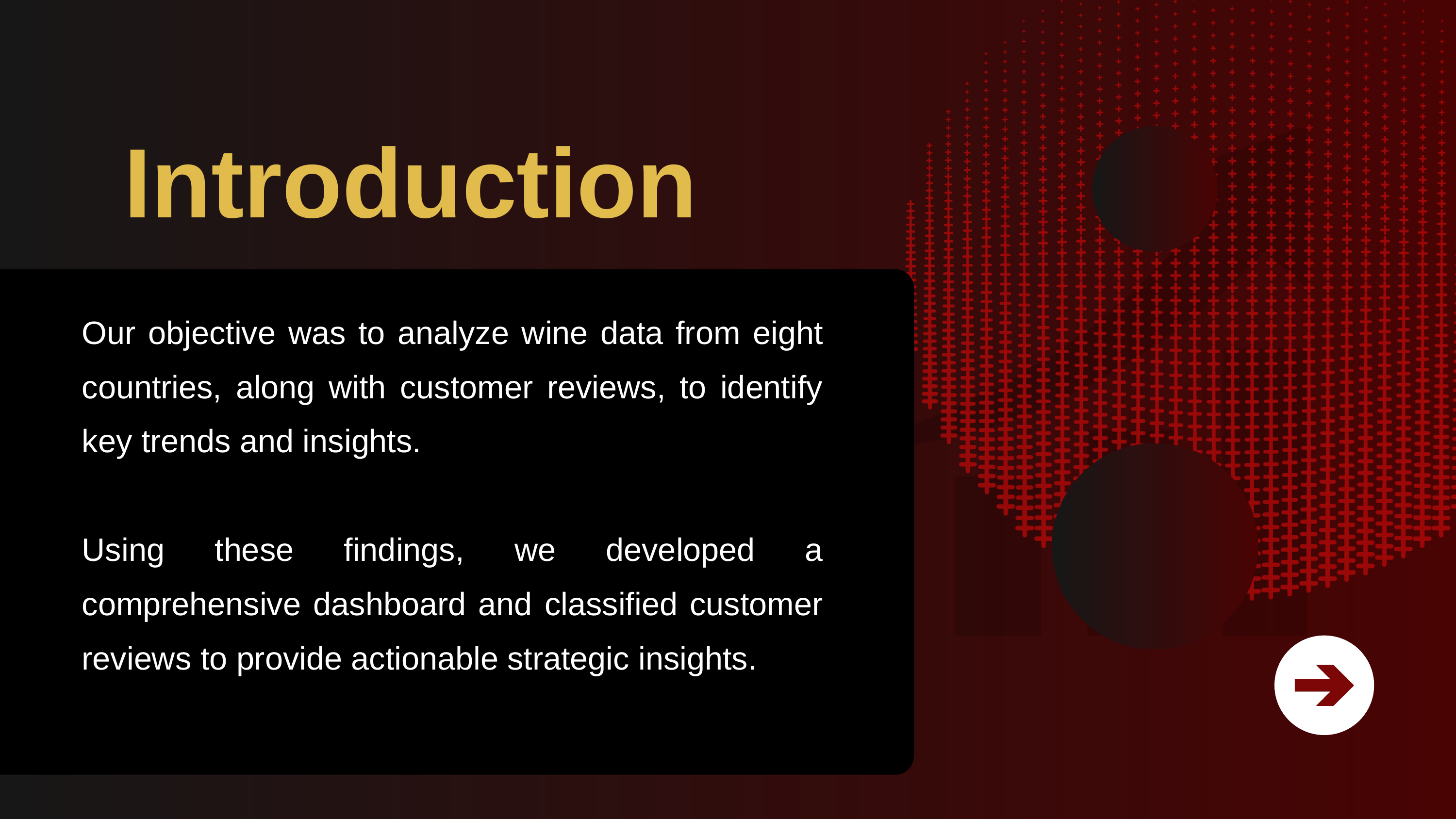

Introduction

Our objective was to analyze wine data from eight countries, along with customer reviews, to identify key trends and insights.

Using these findings, we developed a comprehensive dashboard and classified customer reviews to provide actionable strategic insights.